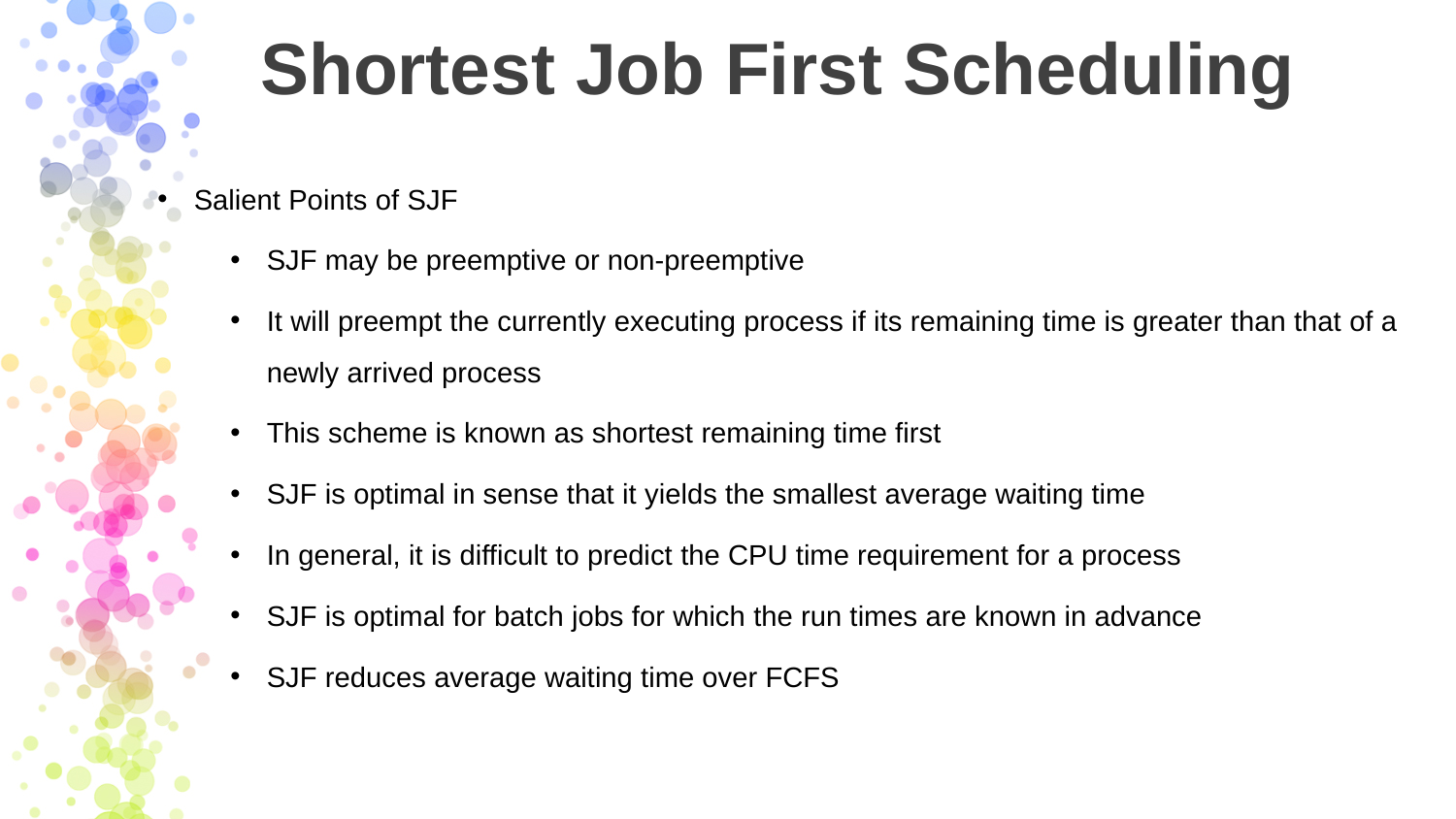

# Shortest Job First Scheduling
Salient Points of SJF
SJF may be preemptive or non-preemptive
It will preempt the currently executing process if its remaining time is greater than that of a newly arrived process
This scheme is known as shortest remaining time first
SJF is optimal in sense that it yields the smallest average waiting time
In general, it is difficult to predict the CPU time requirement for a process
SJF is optimal for batch jobs for which the run times are known in advance
SJF reduces average waiting time over FCFS